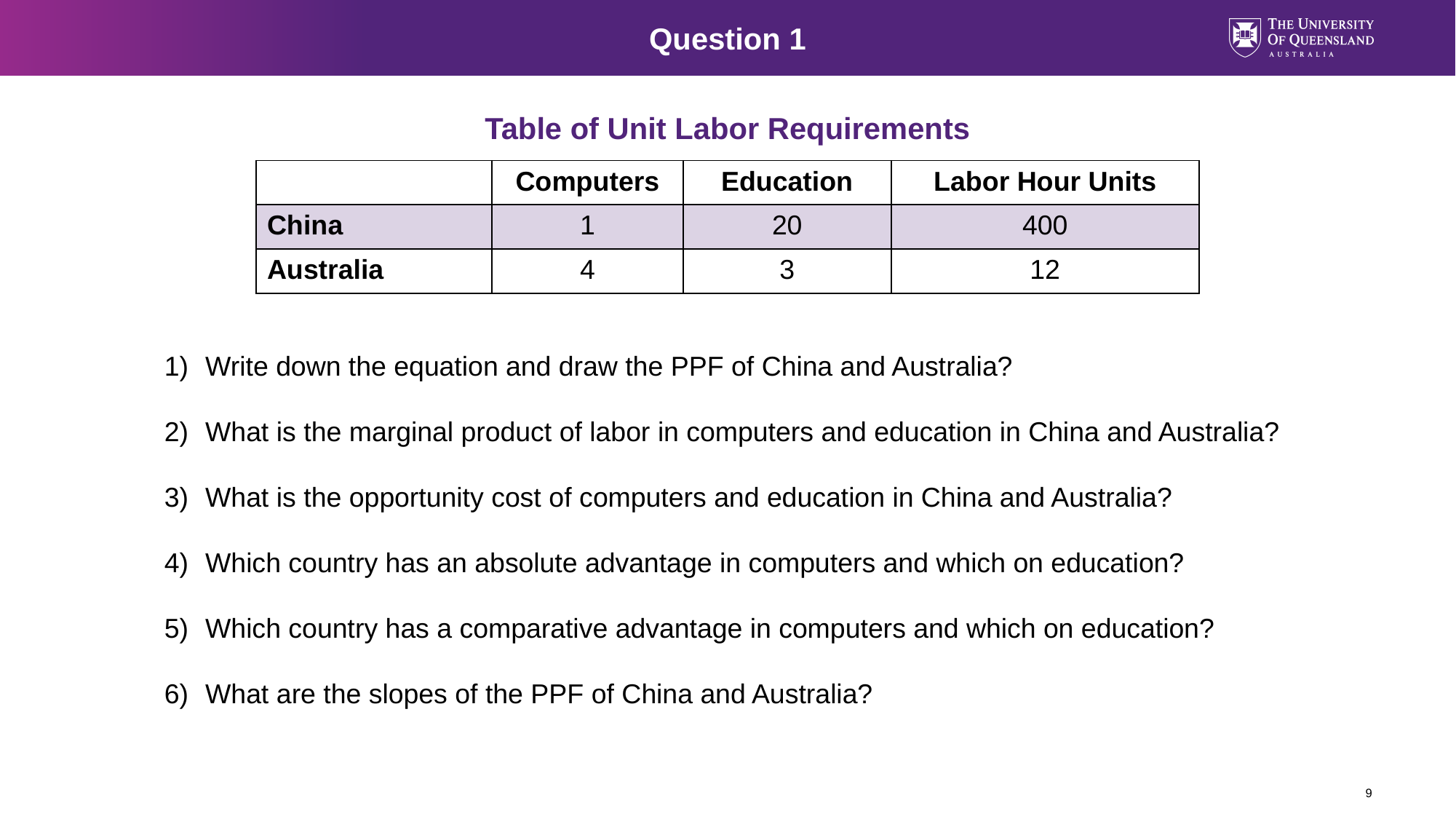

Question 1
Table of Unit Labor Requirements
|  | Computers | Education | Labor Hour Units |
| --- | --- | --- | --- |
| China | 1 | 20 | 400 |
| Australia | 4 | 3 | 12 |
Write down the equation and draw the PPF of China and Australia?

What is the marginal product of labor in computers and education in China and Australia?

What is the opportunity cost of computers and education in China and Australia?

Which country has an absolute advantage in computers and which on education?

Which country has a comparative advantage in computers and which on education?

What are the slopes of the PPF of China and Australia?
9